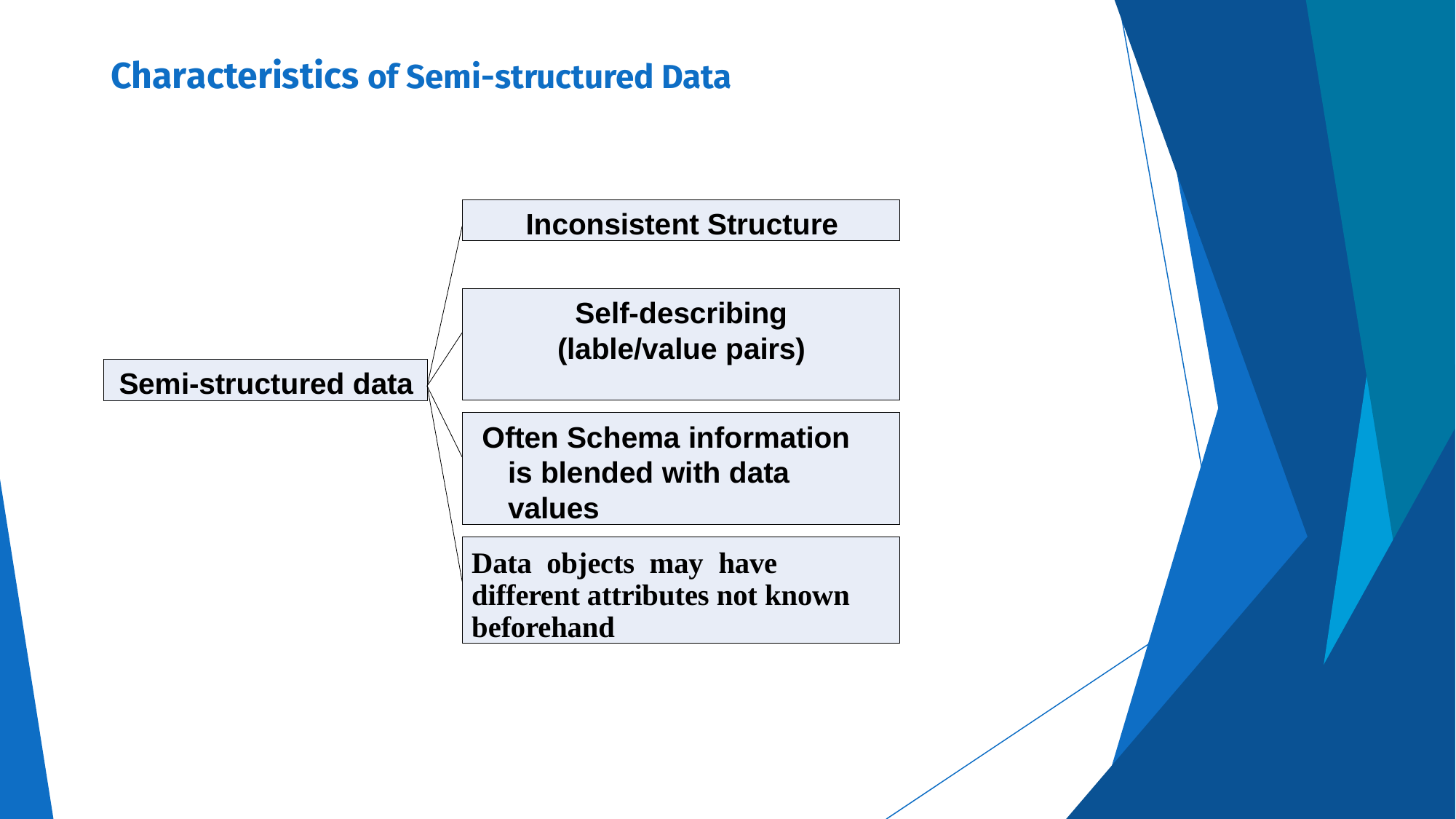

# Characteristics of Semi-structured Data
Inconsistent Structure

Self-describing (lable/value pairs)
Semi-structured data

Often Schema information is blended with data values
Data  objects  may  have  different attributes not known beforehand